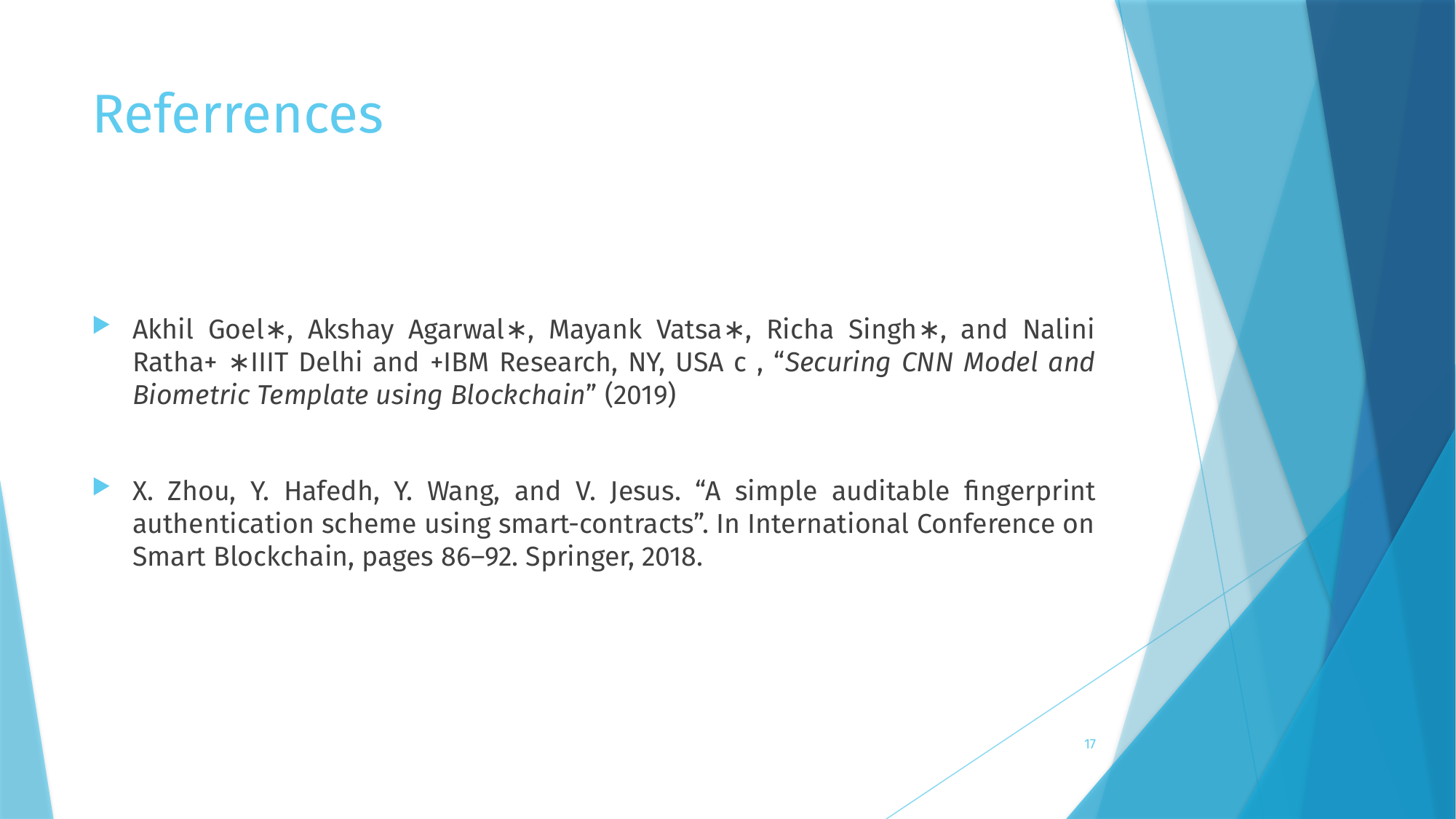

# Referrences

Akhil Goel∗, Akshay Agarwal∗, Mayank Vatsa∗, Richa Singh∗, and Nalini Ratha+ ∗IIIT Delhi and +IBM Research, NY, USA c , “Securing CNN Model and Biometric Template using Blockchain” (2019)

X. Zhou, Y. Hafedh, Y. Wang, and V. Jesus. “A simple auditable ﬁngerprint authentication scheme using smart-contracts”. In International Conference on Smart Blockchain, pages 86–92. Springer, 2018.

17